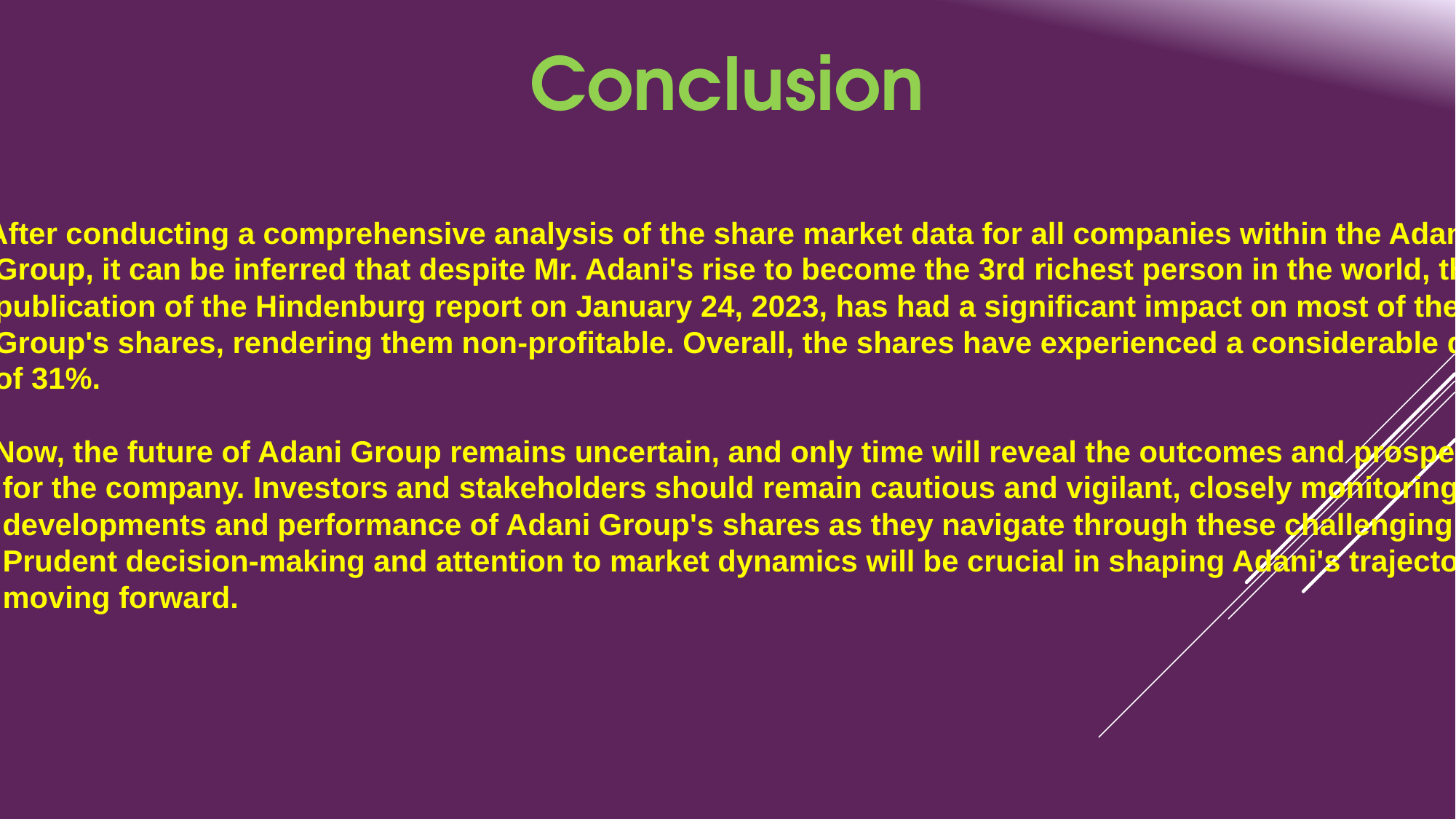

Conclusion

After conducting a comprehensive analysis of the share market data for all companies within the Adani
     Group, it can be inferred that despite Mr. Adani's rise to become the 3rd richest person in the world, the
     publication of the Hindenburg report on January 24, 2023, has had a significant impact on most of the Adani
     Group's shares, rendering them non-profitable. Overall, the shares have experienced a considerable decline
     of 31%.

Now, the future of Adani Group remains uncertain, and only time will reveal the outcomes and prospects
      for the company. Investors and stakeholders should remain cautious and vigilant, closely monitoring the
      developments and performance of Adani Group's shares as they navigate through these challenging times.
      Prudent decision-making and attention to market dynamics will be crucial in shaping Adani's trajectory
      moving forward.
#